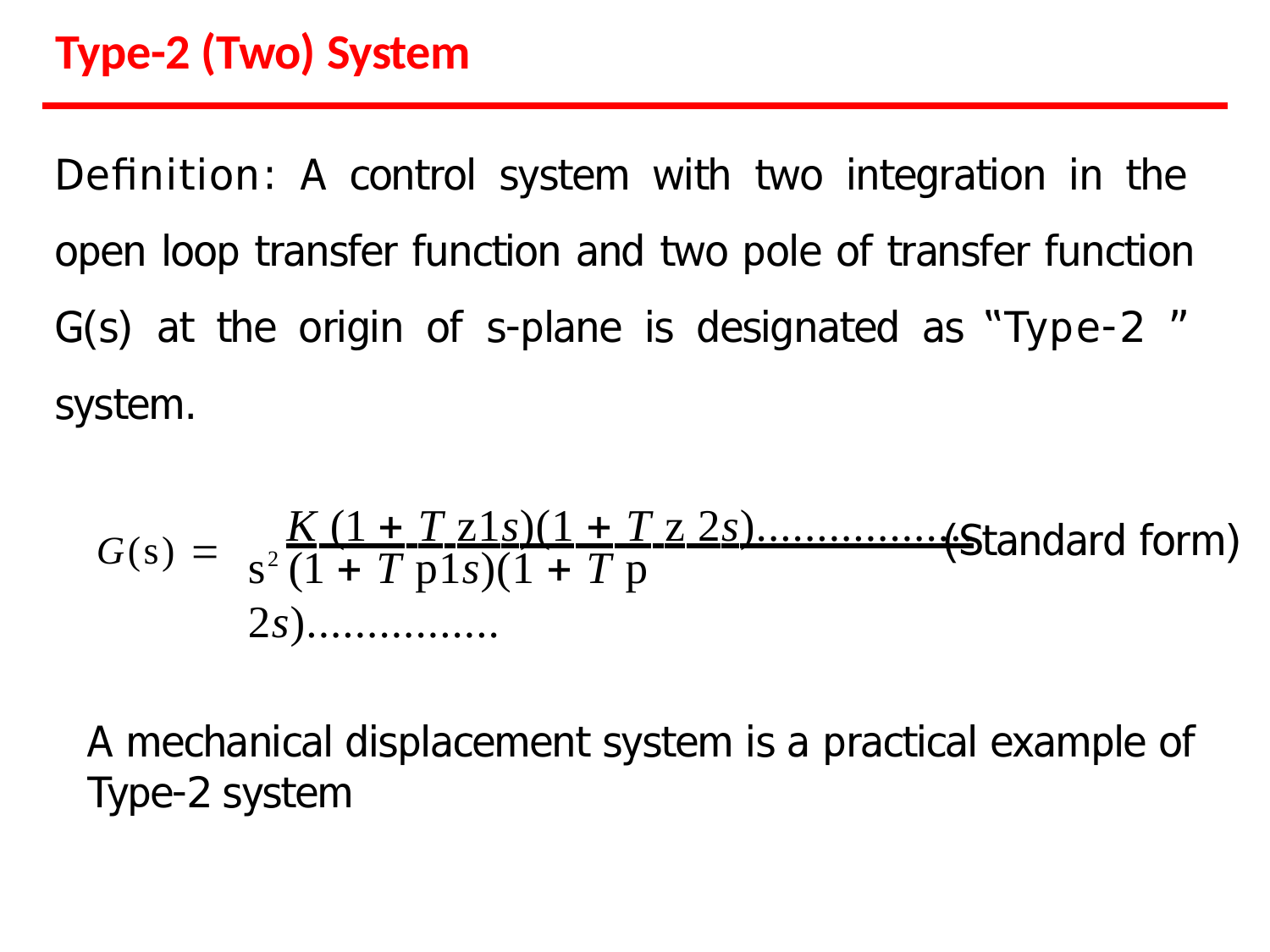

# Type-2 (Two) System

Definition: A control system with two integration in the  open loop transfer function and two pole of transfer function  G(s) at the origin of s-plane is designated as “Type-2 ”  system.

G(s) =	K (1 + T z1s)(1 + T z 2s)..................
(Standard form)
s2 (1 + T p1s)(1 + T p 2s)................
A mechanical displacement system is a practical example of  Type-2 system